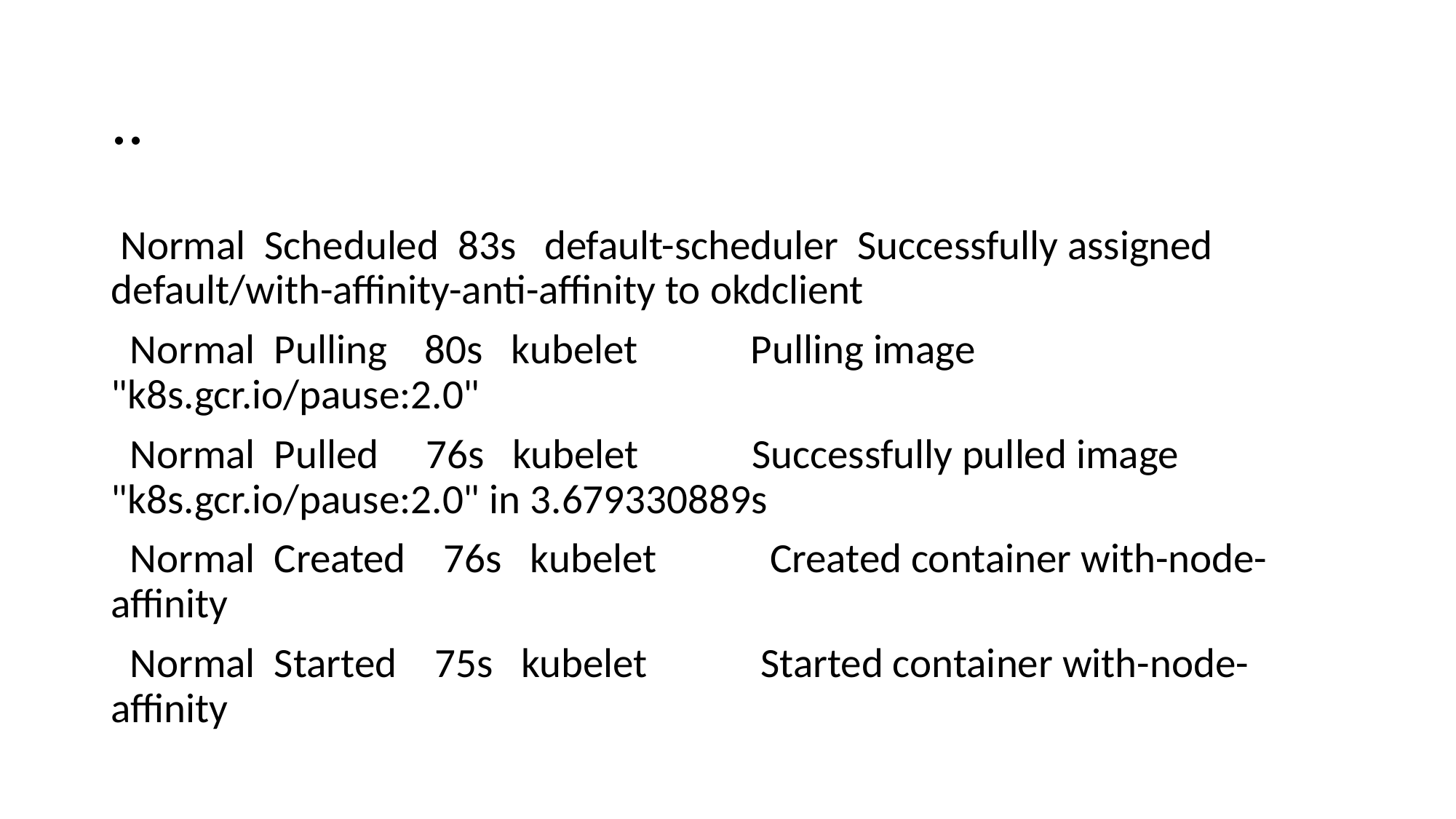

# ..
 Normal  Scheduled  83s   default-scheduler  Successfully assigned default/with-affinity-anti-affinity to okdclient
  Normal  Pulling    80s   kubelet            Pulling image "k8s.gcr.io/pause:2.0"
  Normal  Pulled     76s   kubelet            Successfully pulled image "k8s.gcr.io/pause:2.0" in 3.679330889s
  Normal  Created    76s   kubelet            Created container with-node-affinity
  Normal  Started    75s   kubelet            Started container with-node-affinity